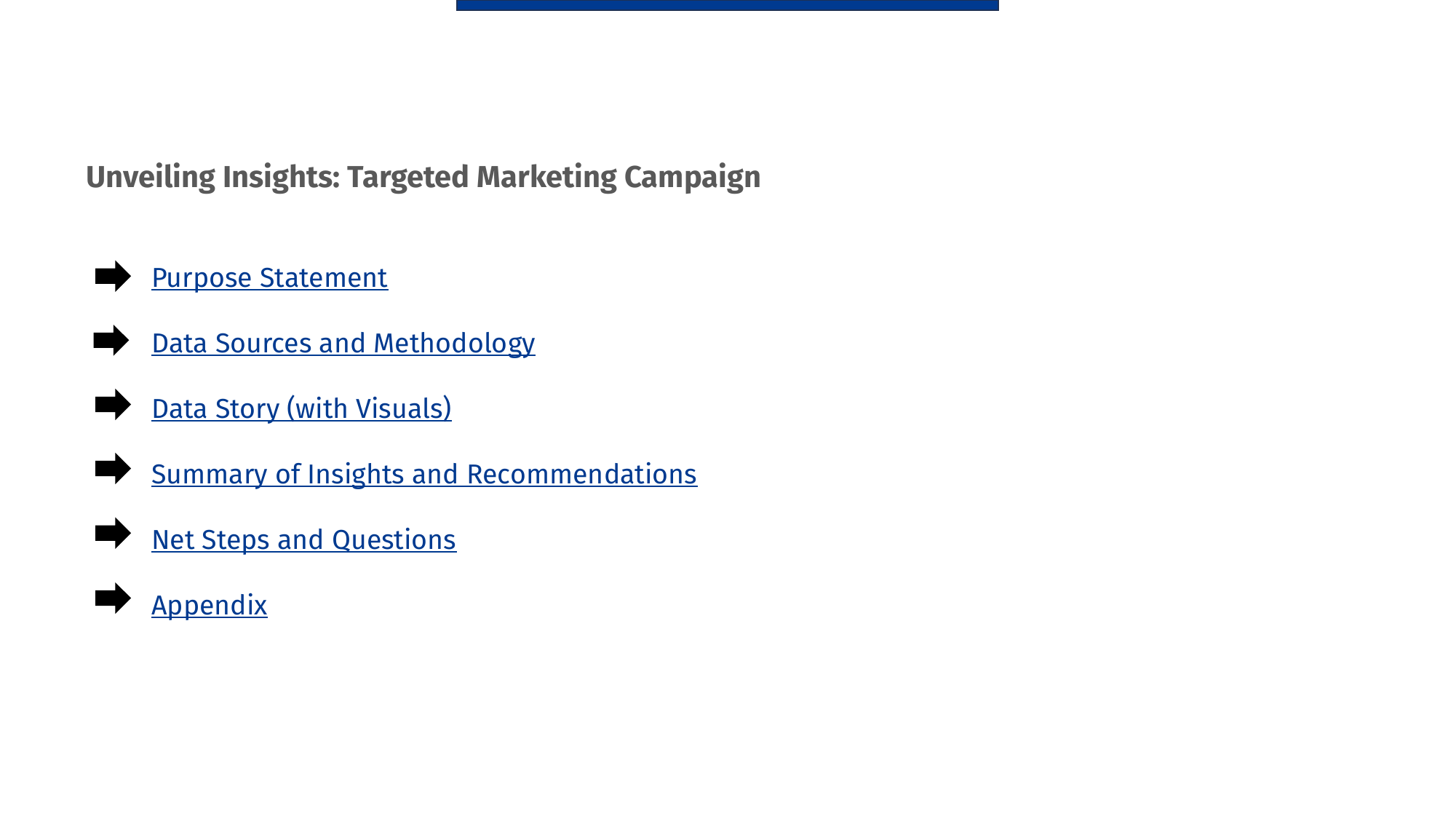

Unveiling Insights: Targeted Marketing Campaign
Purpose Statement
Data Sources and Methodology
Data Story (with Visuals)
Summary of Insights and Recommendations
Net Steps and Questions
Appendix